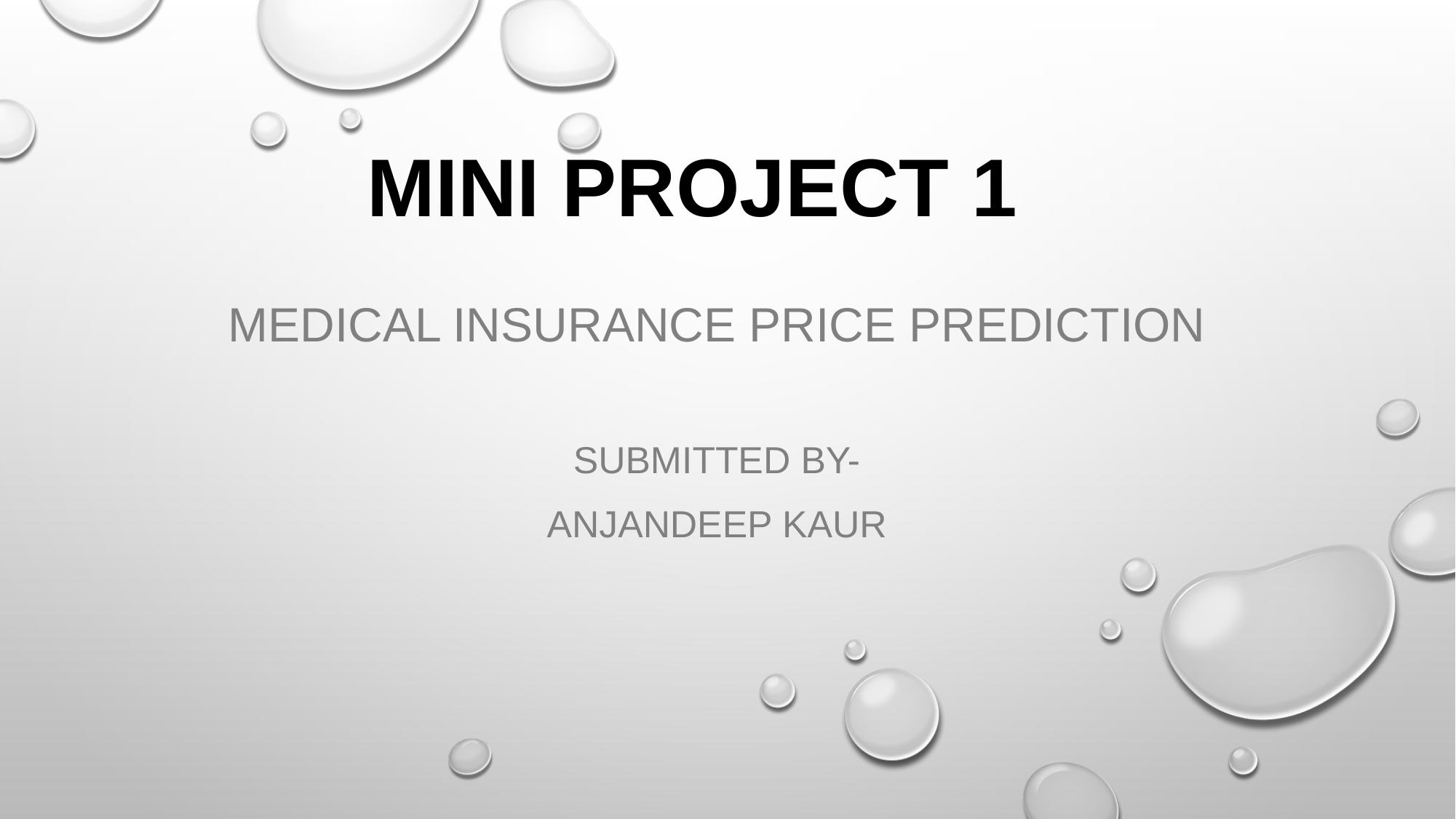

# Mini Project 1
Medical Insurance Price Prediction

Submitted By-
Anjandeep Kaur